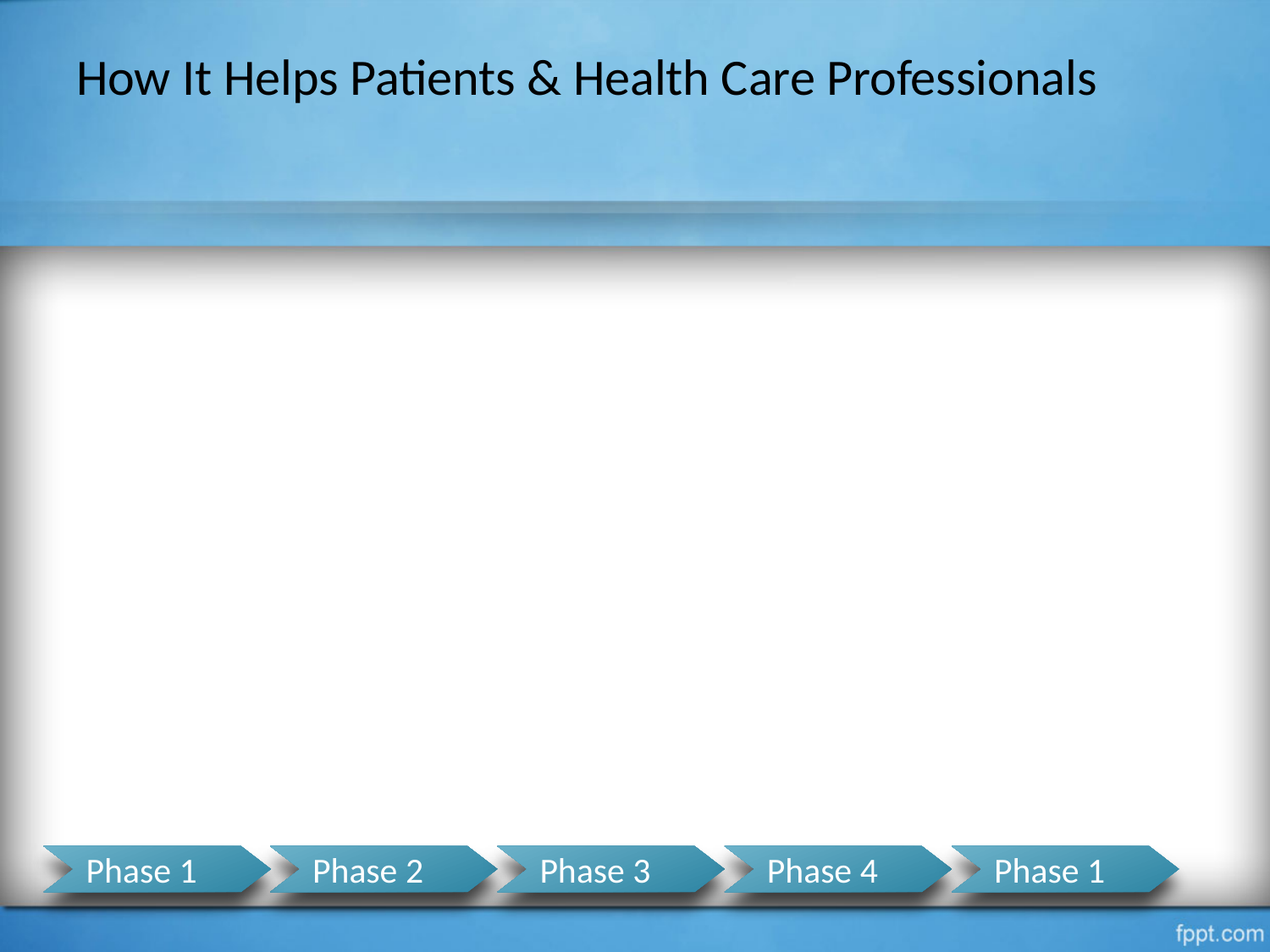

# How It Helps Patients & Health Care Professionals
Phase 1
Phase 2
Phase 3
Phase 4
Phase 1